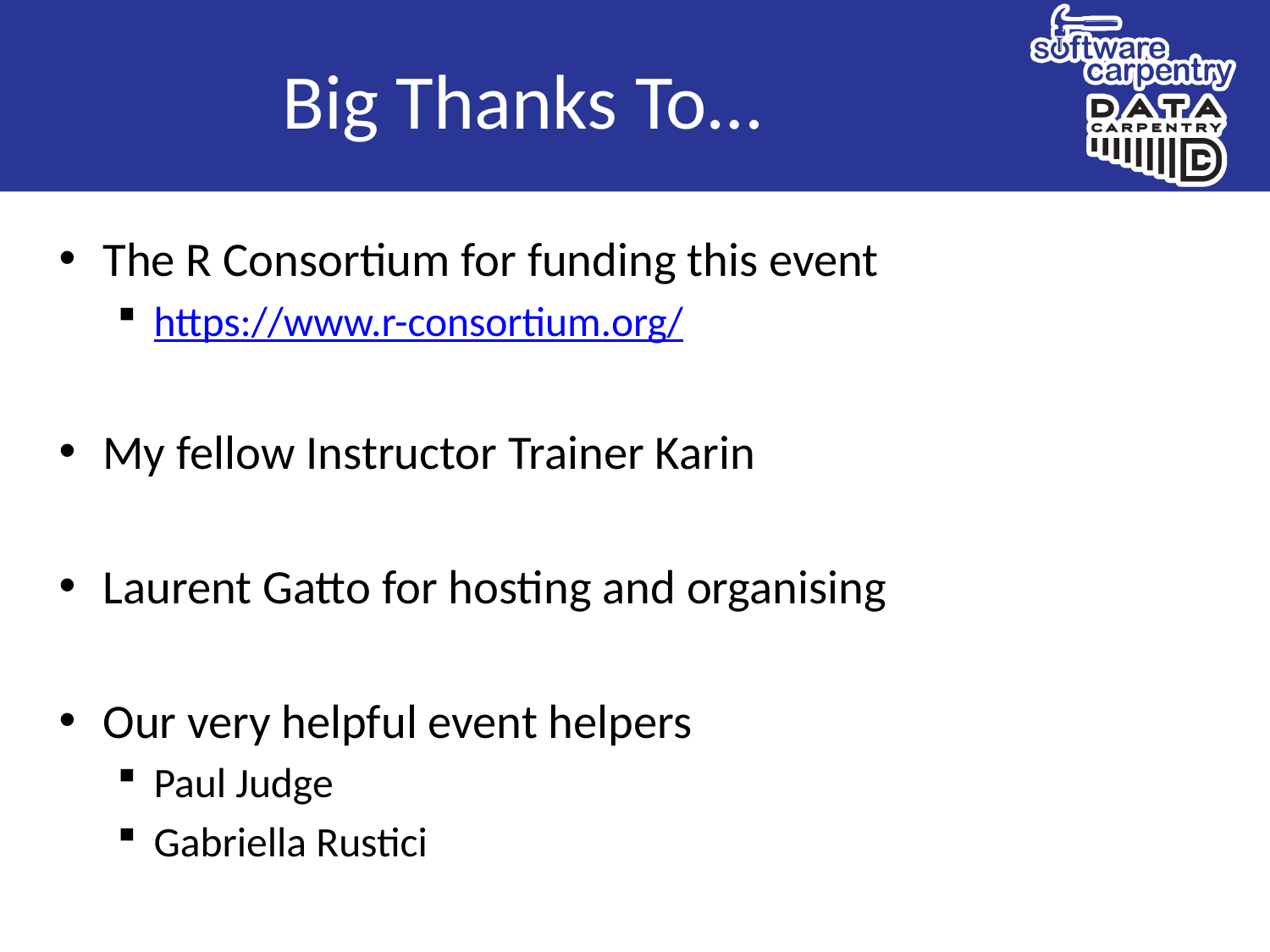

# Big Thanks To…
The R Consortium for funding this event
https://www.r-consortium.org/

My fellow Instructor Trainer Karin

Laurent Gatto for hosting and organising

Our very helpful event helpers
Paul Judge
Gabriella Rustici